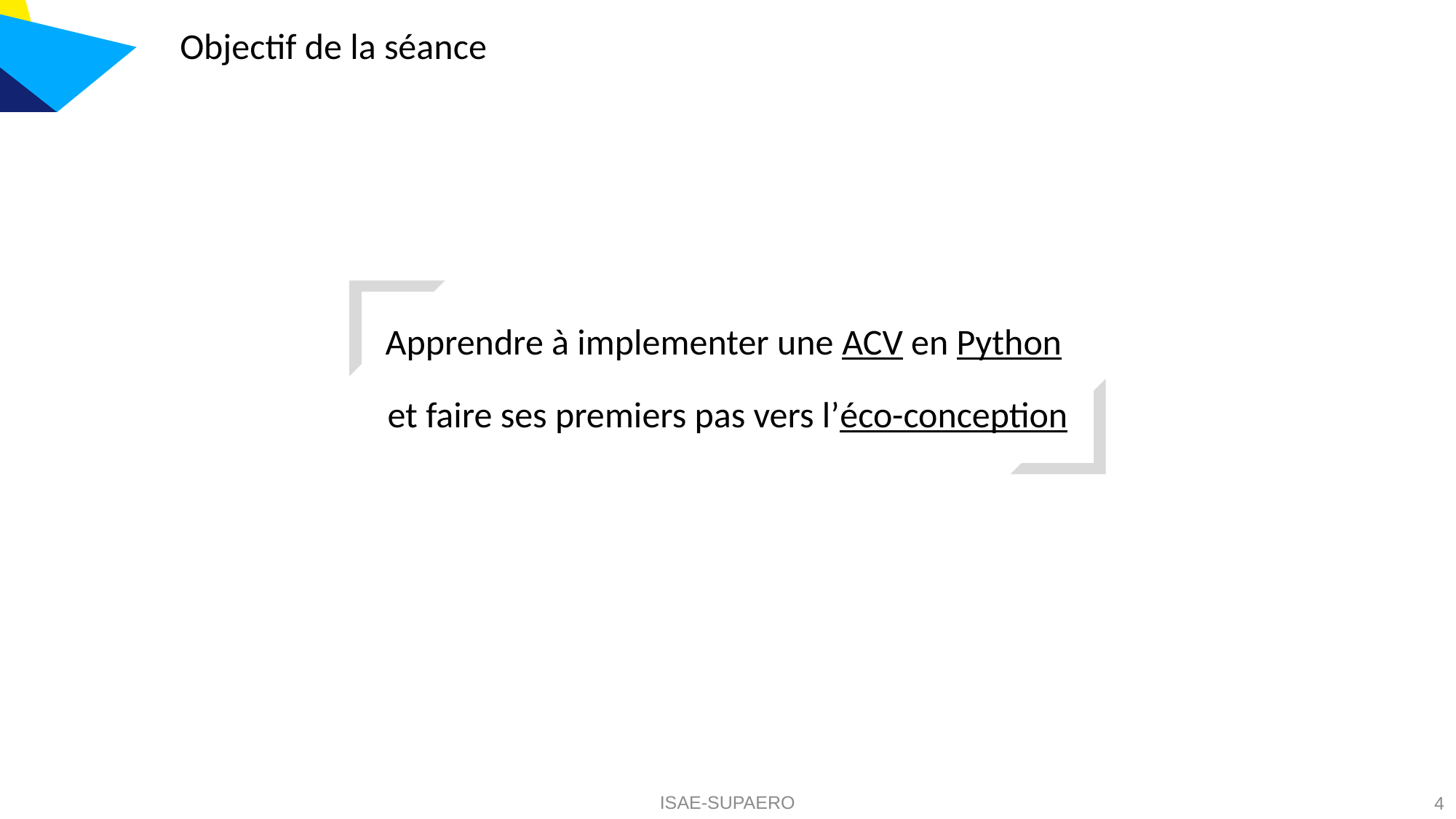

# Objectif de la séance

Apprendre à implementer une ACV en Python

et faire ses premiers pas vers l’éco-conception

ISAE-SUPAERO
4